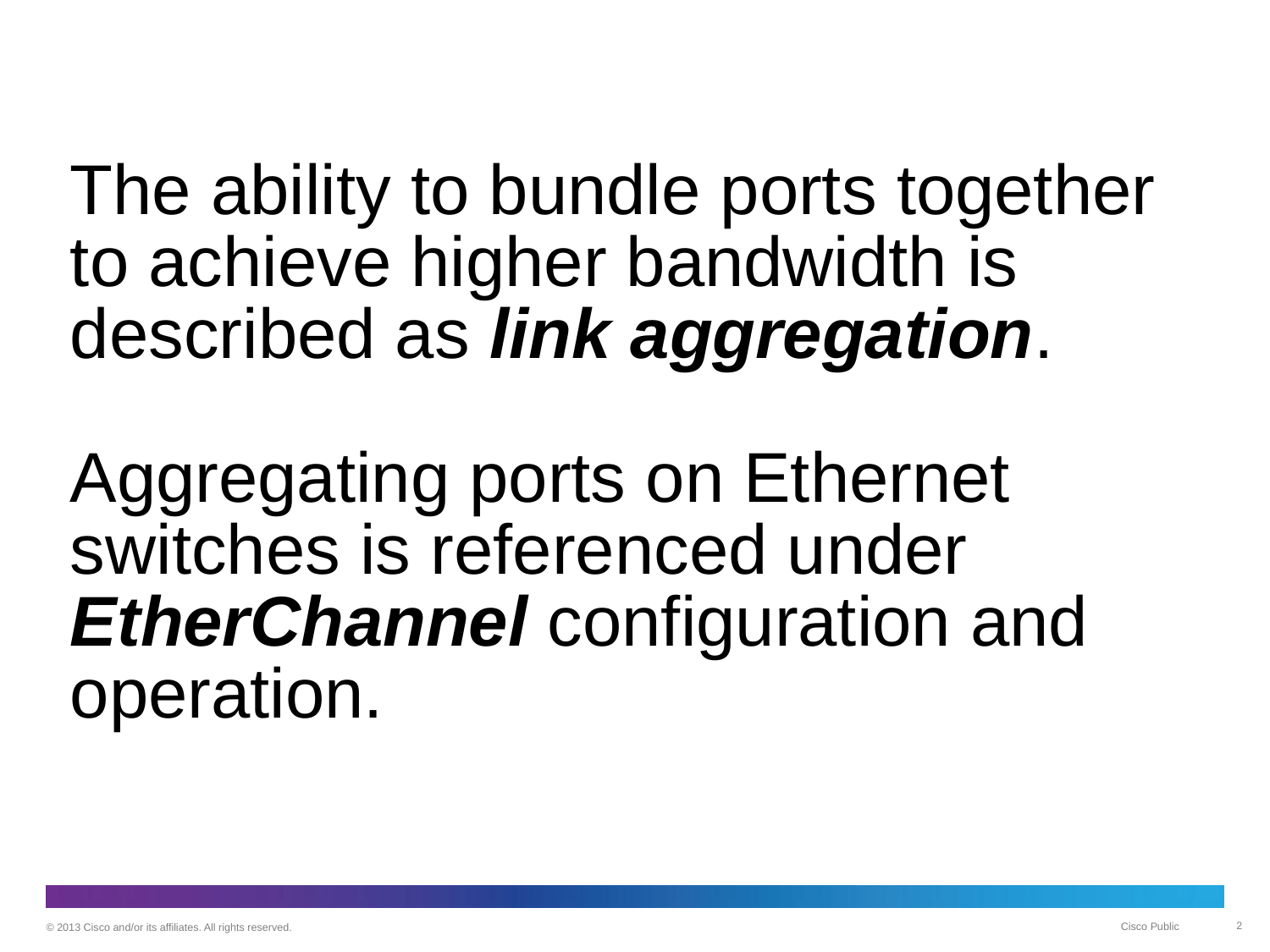

# The ability to bundle ports together to achieve higher bandwidth is described as link aggregation. Aggregating ports on Ethernet switches is referenced under EtherChannel configuration and operation.